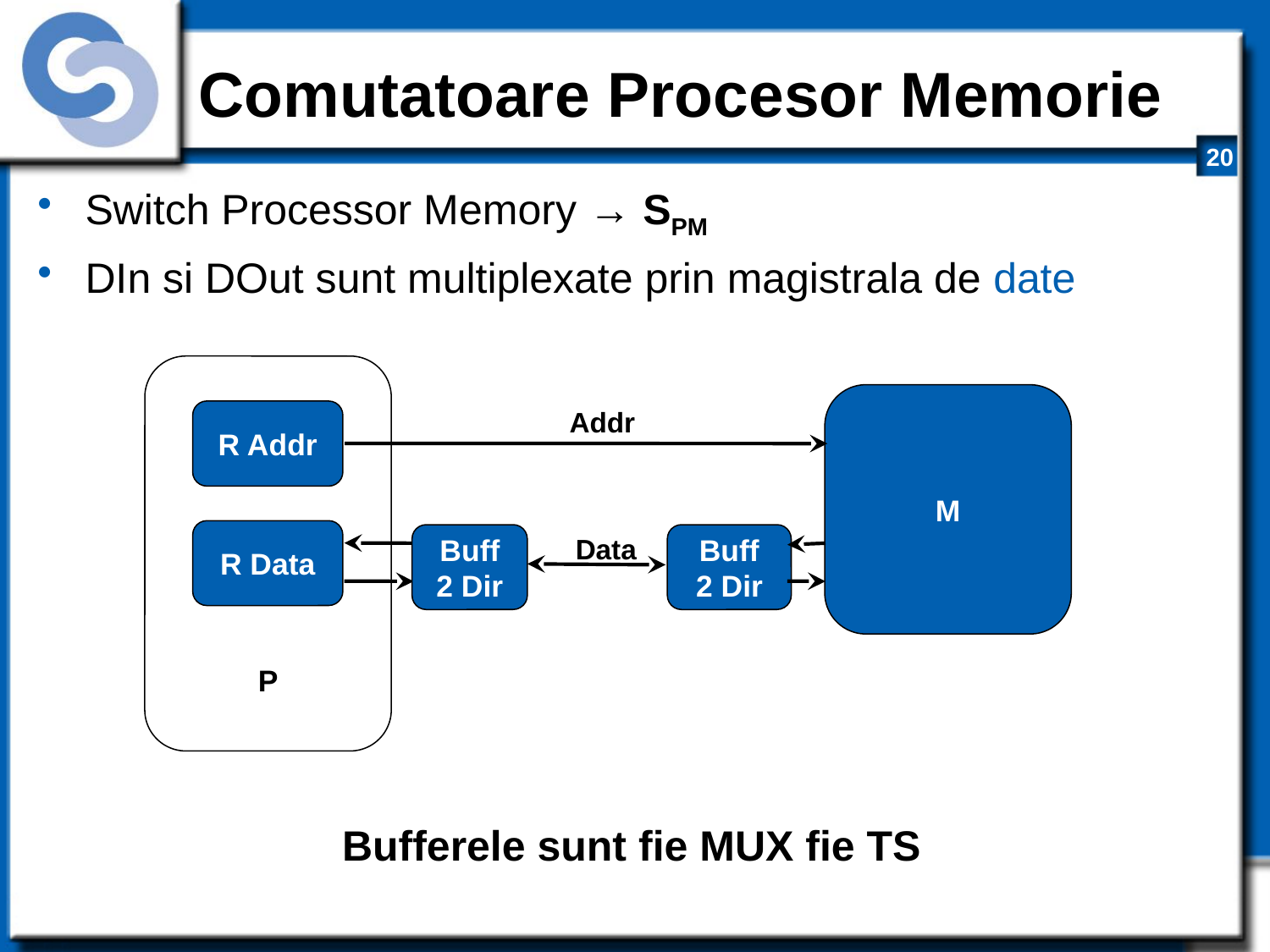

# Comutatoare Procesor Memorie
Switch Processor Memory → SPM
DIn si DOut sunt multiplexate prin magistrala de date

P
M
Addr
R Addr

R Data
Buff
2 Dir
Buff
2 Dir
Data

Bufferele sunt fie MUX fie TS